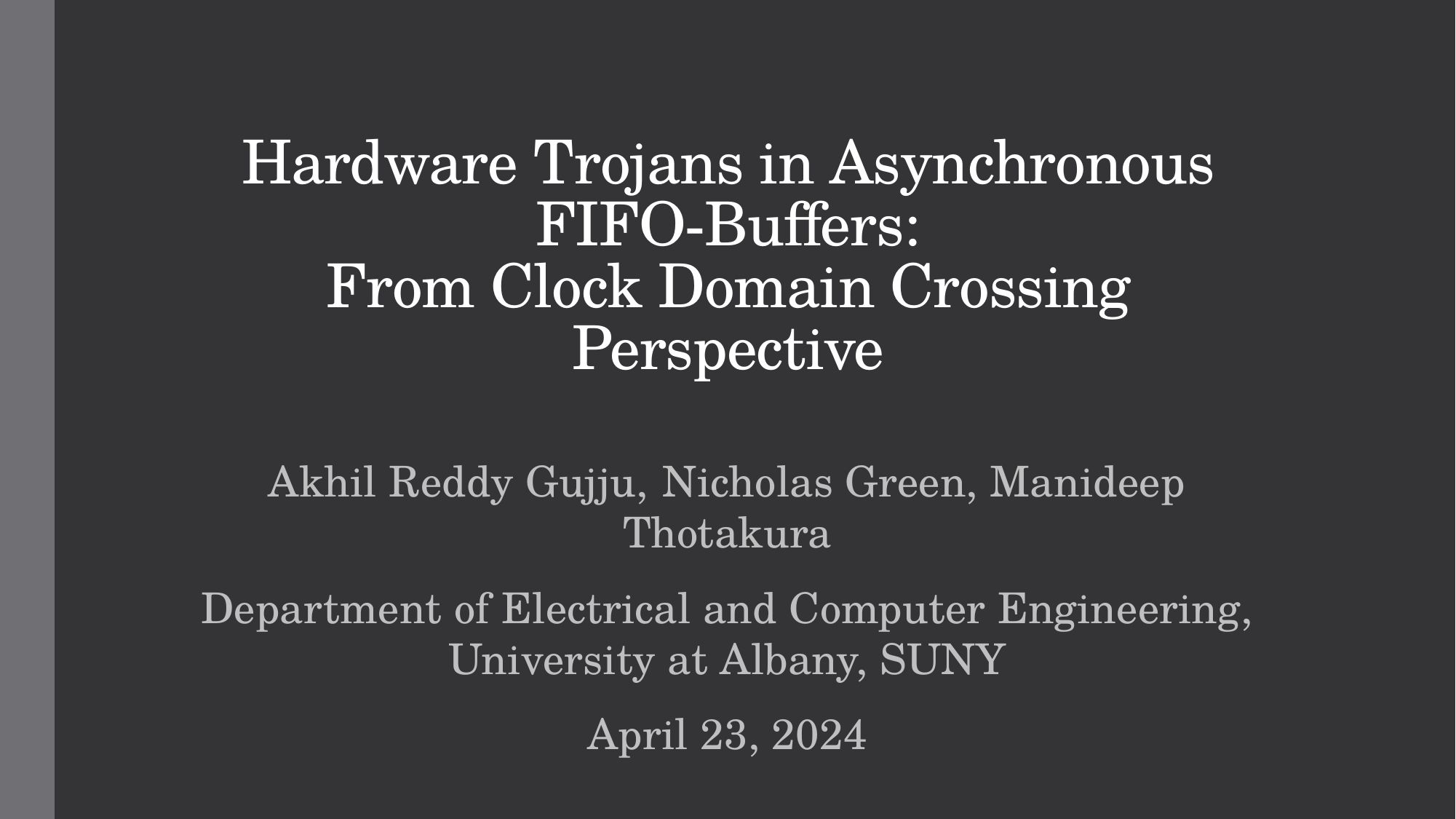

# Hardware Trojans in Asynchronous FIFO-Buffers:
From Clock Domain Crossing Perspective
Akhil Reddy Gujju, Nicholas Green, Manideep Thotakura
Department of Electrical and Computer Engineering,
University at Albany, SUNY
April 23, 2024